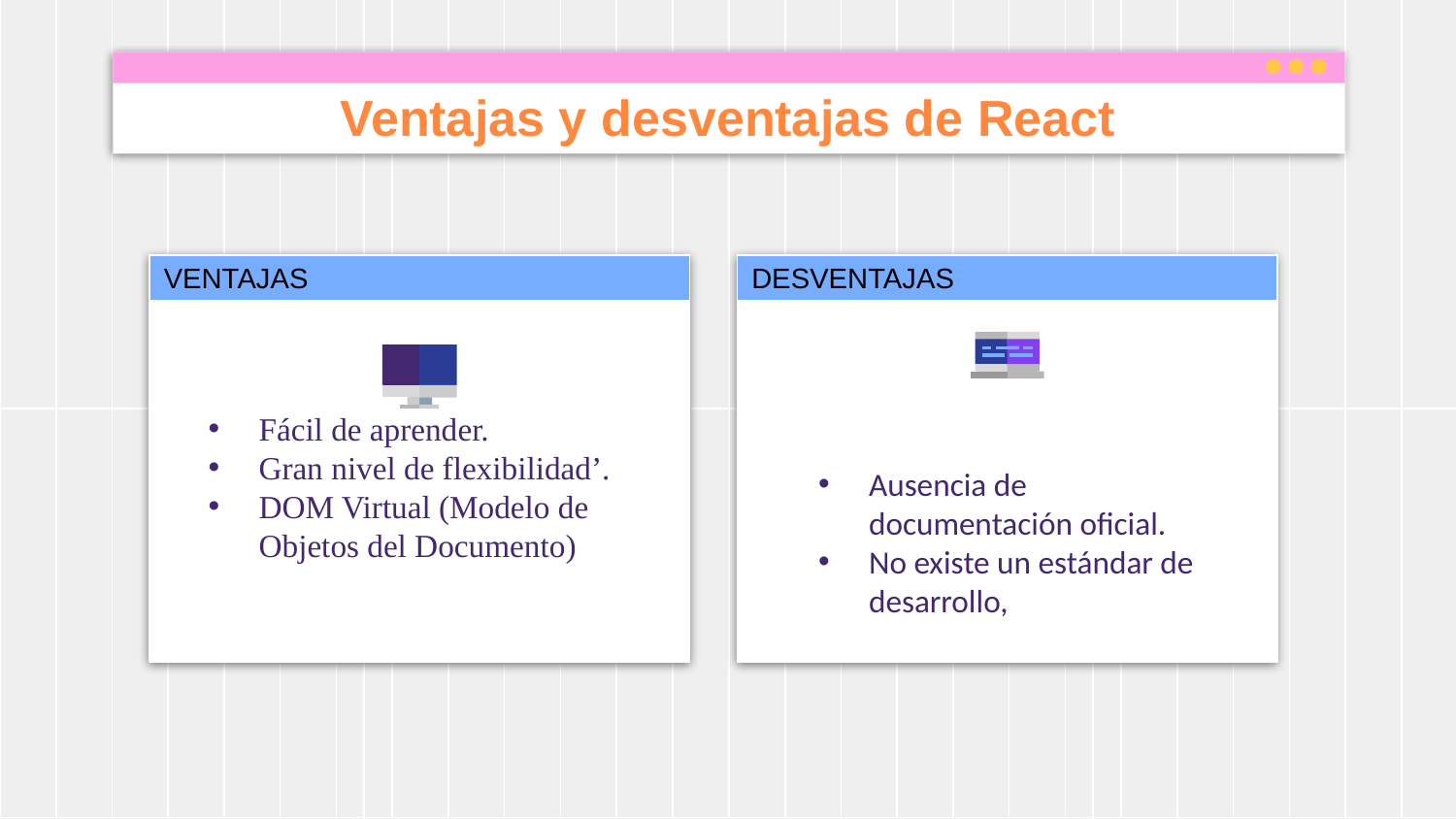

# Ventajas y desventajas de React

VENTAJAS

DESVENTAJAS

Fácil de aprender.
Gran nivel de flexibilidad’.
DOM Virtual (Modelo de Objetos del Documento)

Ausencia de documentación oficial.
No existe un estándar de desarrollo,